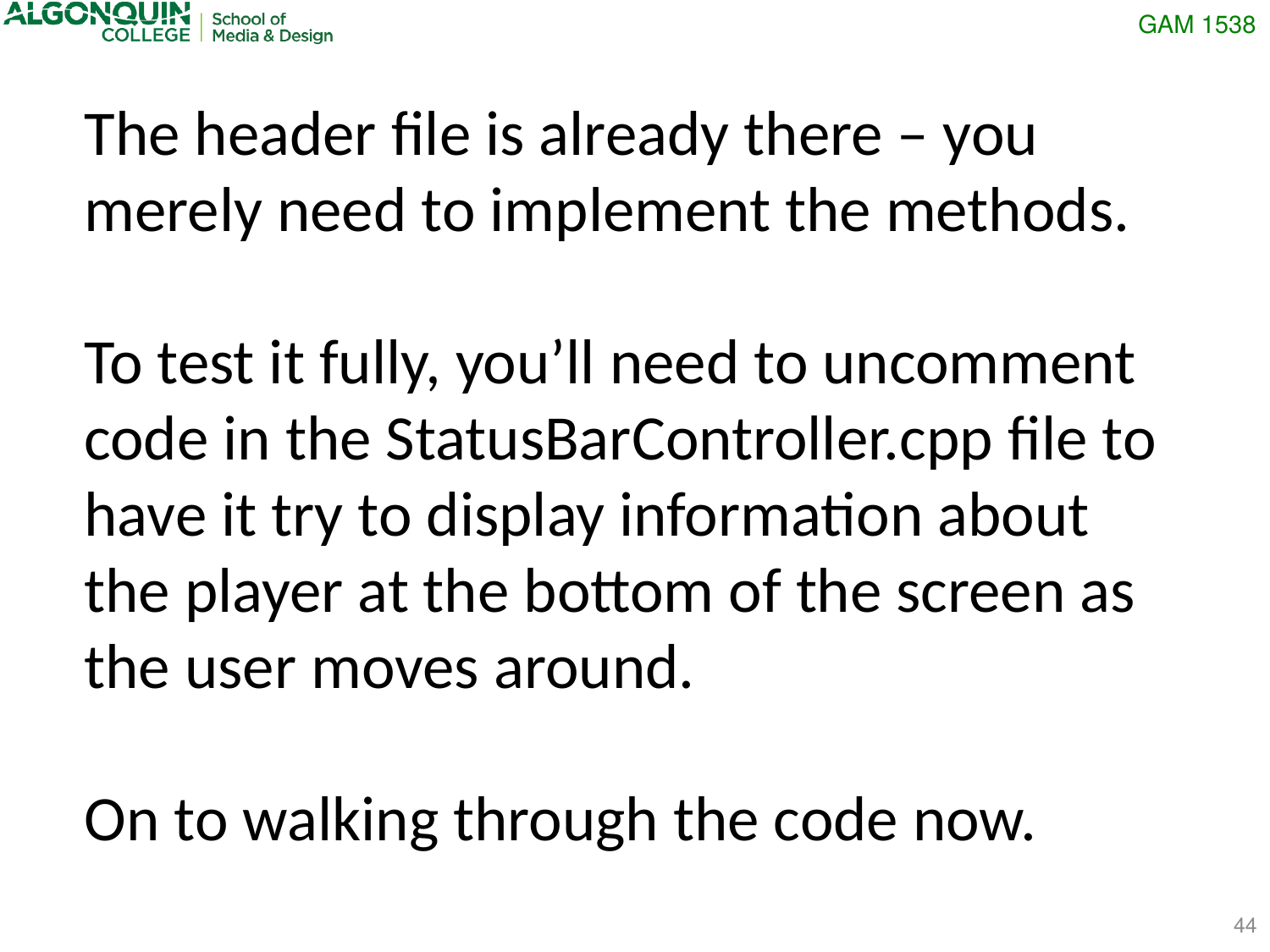

The header file is already there – you merely need to implement the methods.

To test it fully, you’ll need to uncomment code in the StatusBarController.cpp file to have it try to display information about the player at the bottom of the screen as the user moves around.

On to walking through the code now.
44